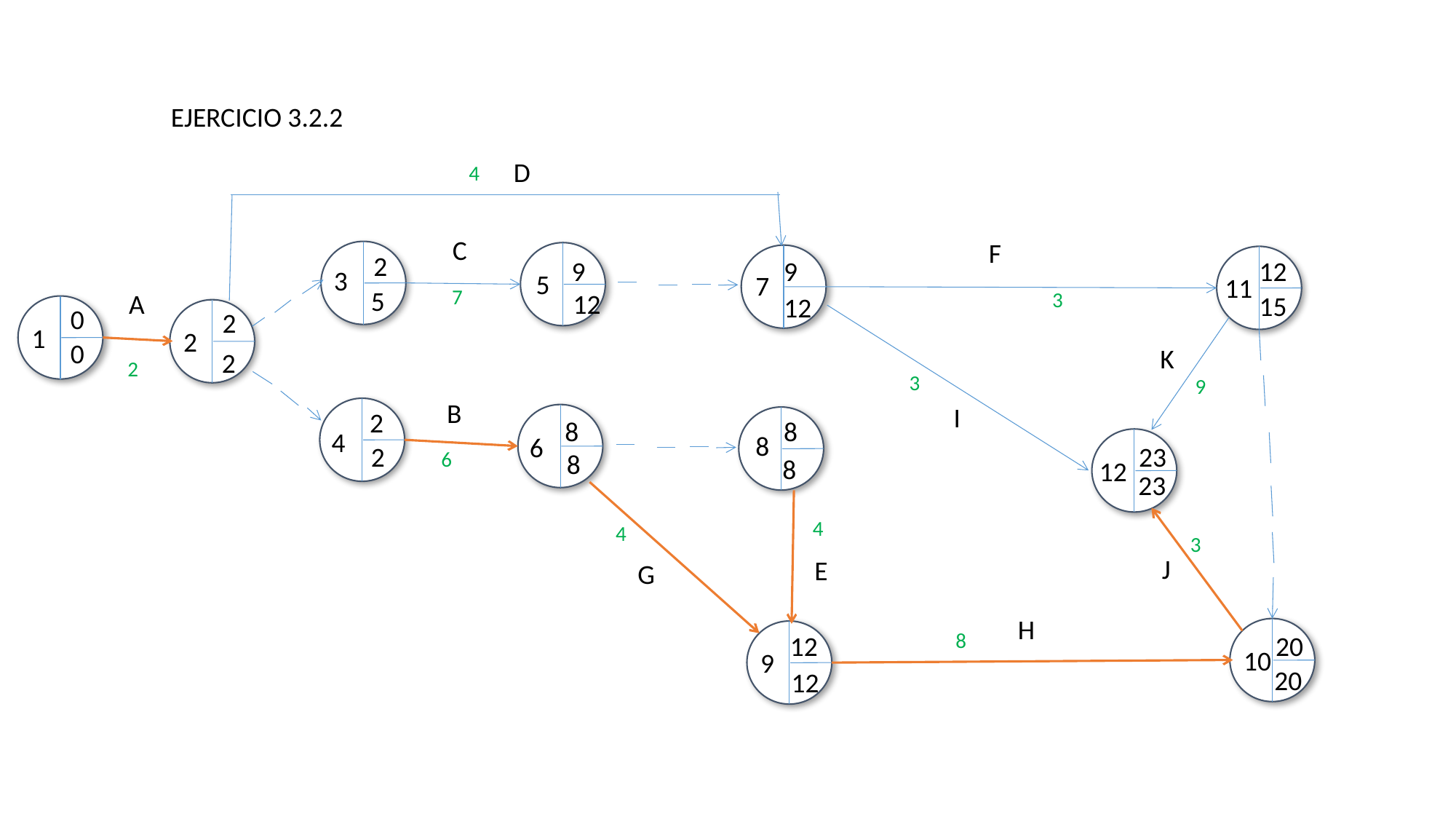

EJERCICIO 3.2.2
D
4
C
F

2

9
9
12
3
5
7
11
7
5
A
12
3
15
12

0

2
1
2
0
K
2
2
3
9
B
I

2

8
8
4
8
6

2
23
6
8
8
12
23
4
4
3
J
E
G
H

8
12
20
10
9
20
12